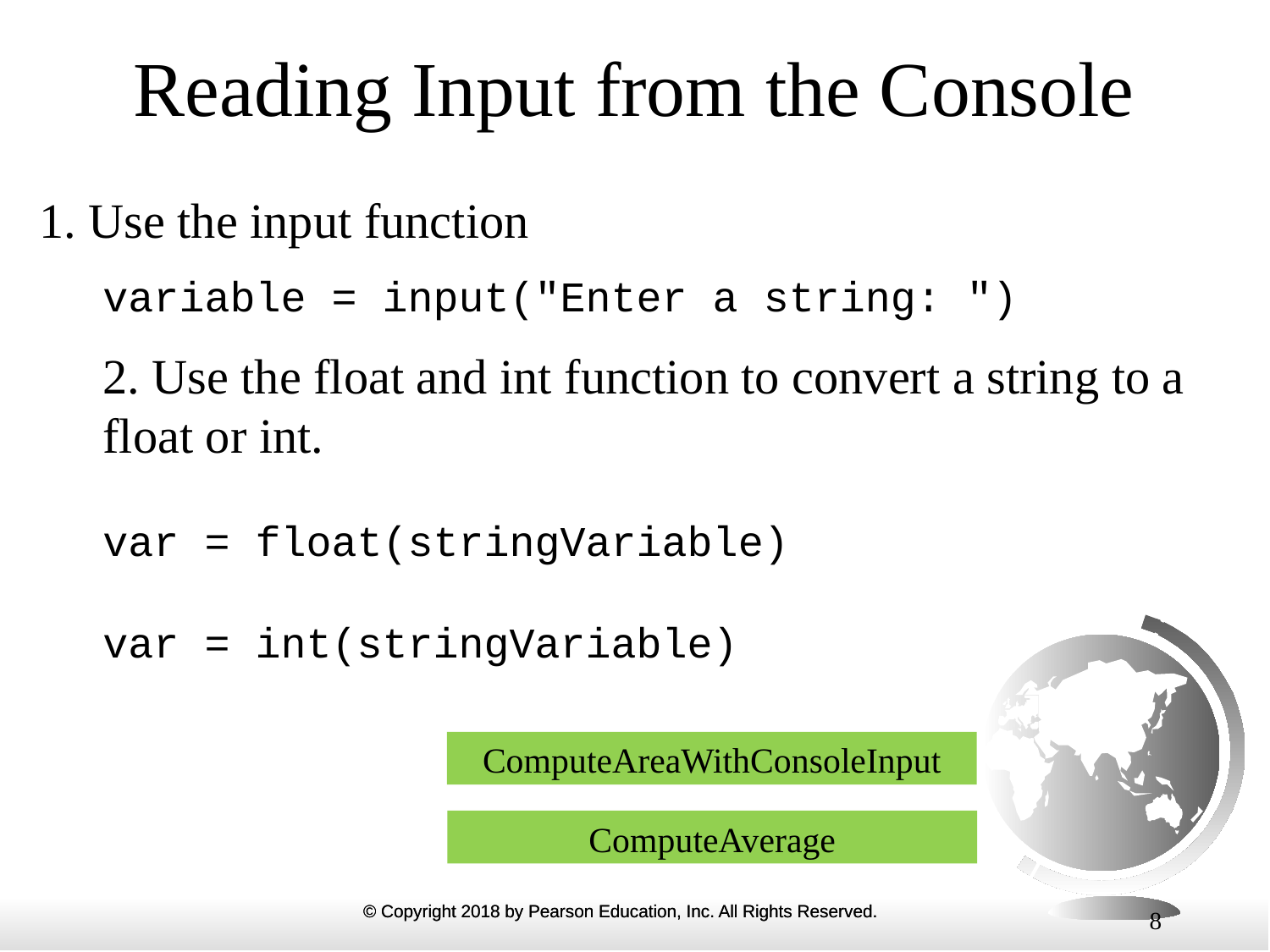

# Reading Input from the Console
1. Use the input function
variable = input("Enter a string: ")
2. Use the float and int function to convert a string to a float or int.

var = float(stringVariable)

var = int(stringVariable)

ComputeAreaWithConsoleInput
ComputeAverage
8